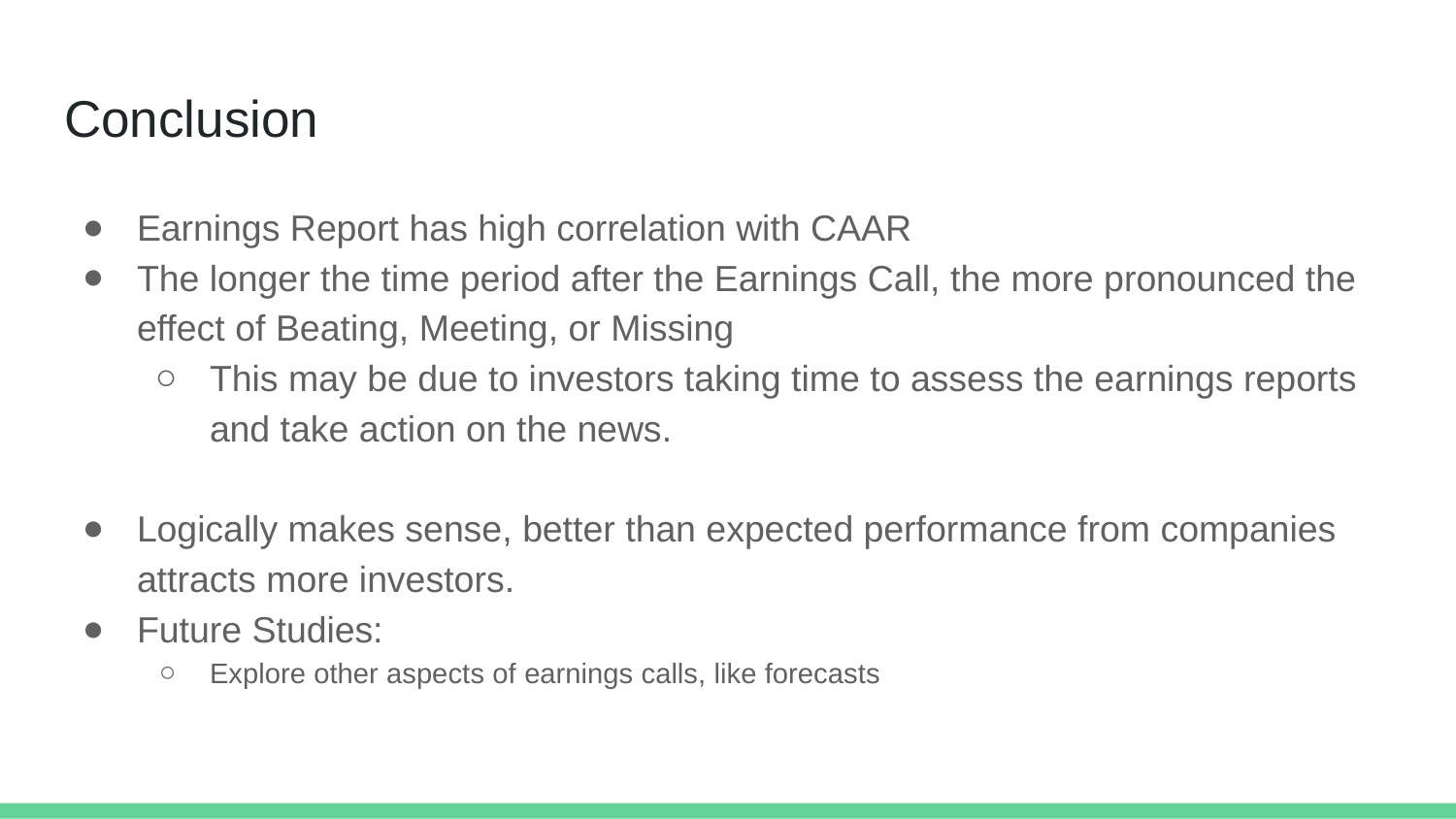

# Conclusion
Earnings Report has high correlation with CAAR
The longer the time period after the Earnings Call, the more pronounced the effect of Beating, Meeting, or Missing
This may be due to investors taking time to assess the earnings reports  and take action on the news.

Logically makes sense, better than expected performance from companies attracts more investors.
Future Studies:
Explore other aspects of earnings calls, like forecasts